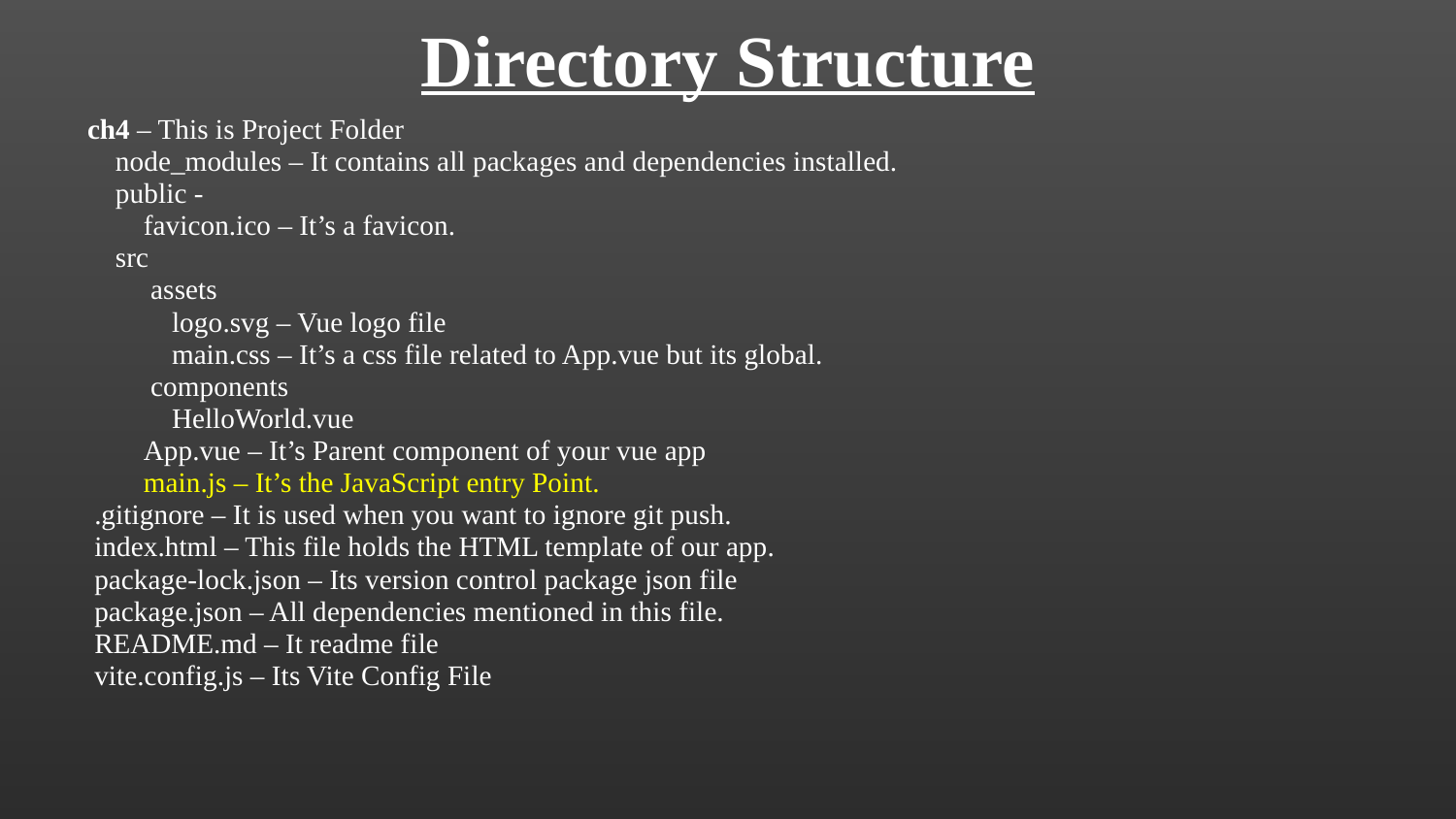

Directory Structure
ch4 – This is Project Folder
    node_modules – It contains all packages and dependencies installed.
    public -
        favicon.ico – It’s a favicon.
    src
         assets
            logo.svg – Vue logo file
            main.css – It’s a css file related to App.vue but its global.
         components
            HelloWorld.vue
        App.vue – It’s Parent component of your vue app
        main.js – It’s the JavaScript entry Point.
 .gitignore – It is used when you want to ignore git push.
 index.html – This file holds the HTML template of our app.
 package-lock.json – Its version control package json file
 package.json – All dependencies mentioned in this file.
 README.md – It readme file
 vite.config.js – Its Vite Config File